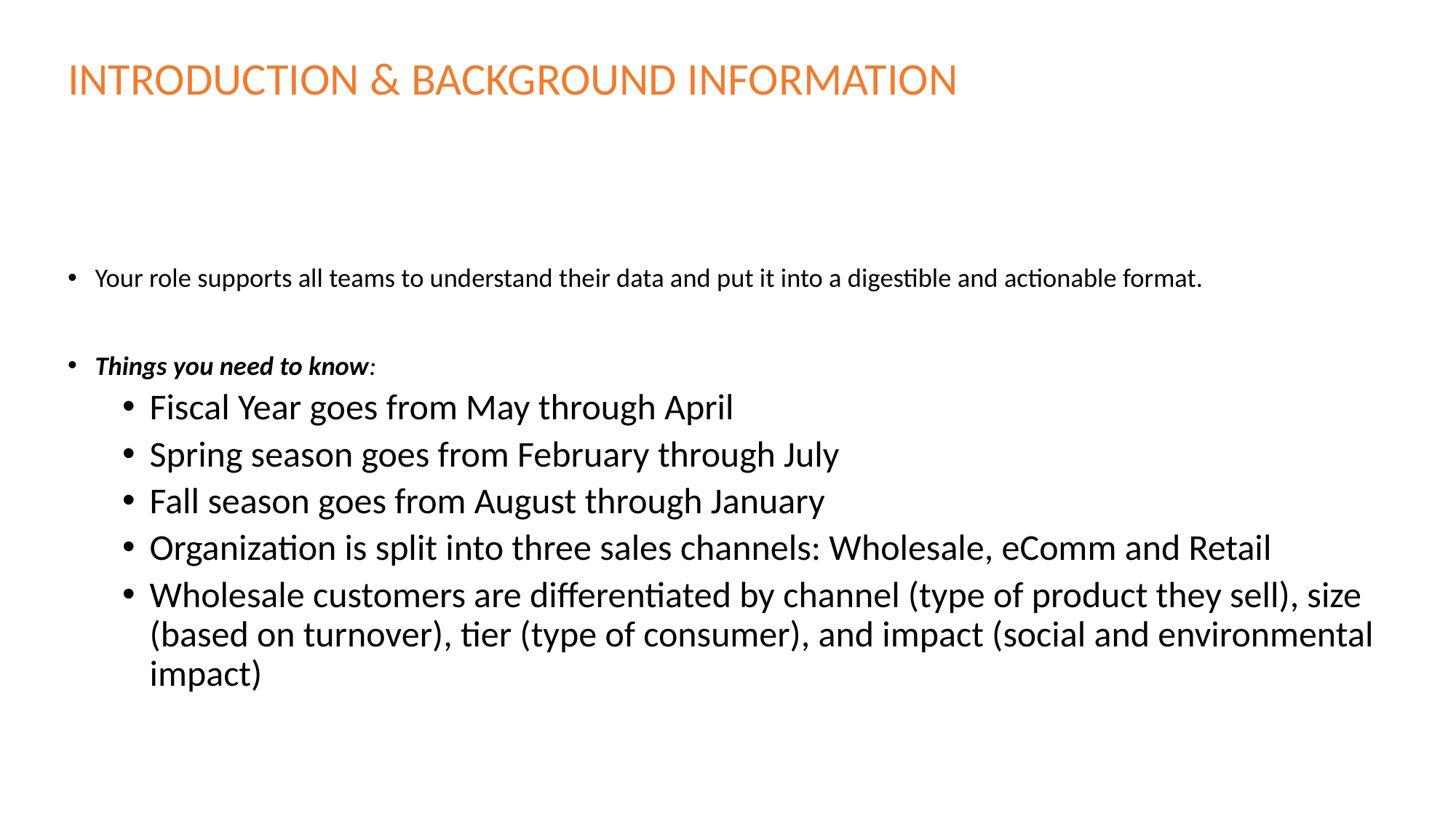

INTRODUCTION & BACKGROUND INFORMATION
Your role supports all teams to understand their data and put it into a digestible and actionable format.

Things you need to know:
Fiscal Year goes from May through April
Spring season goes from February through July
Fall season goes from August through January
Organization is split into three sales channels: Wholesale, eComm and Retail
Wholesale customers are differentiated by channel (type of product they sell), size (based on turnover), tier (type of consumer), and impact (social and environmental impact)